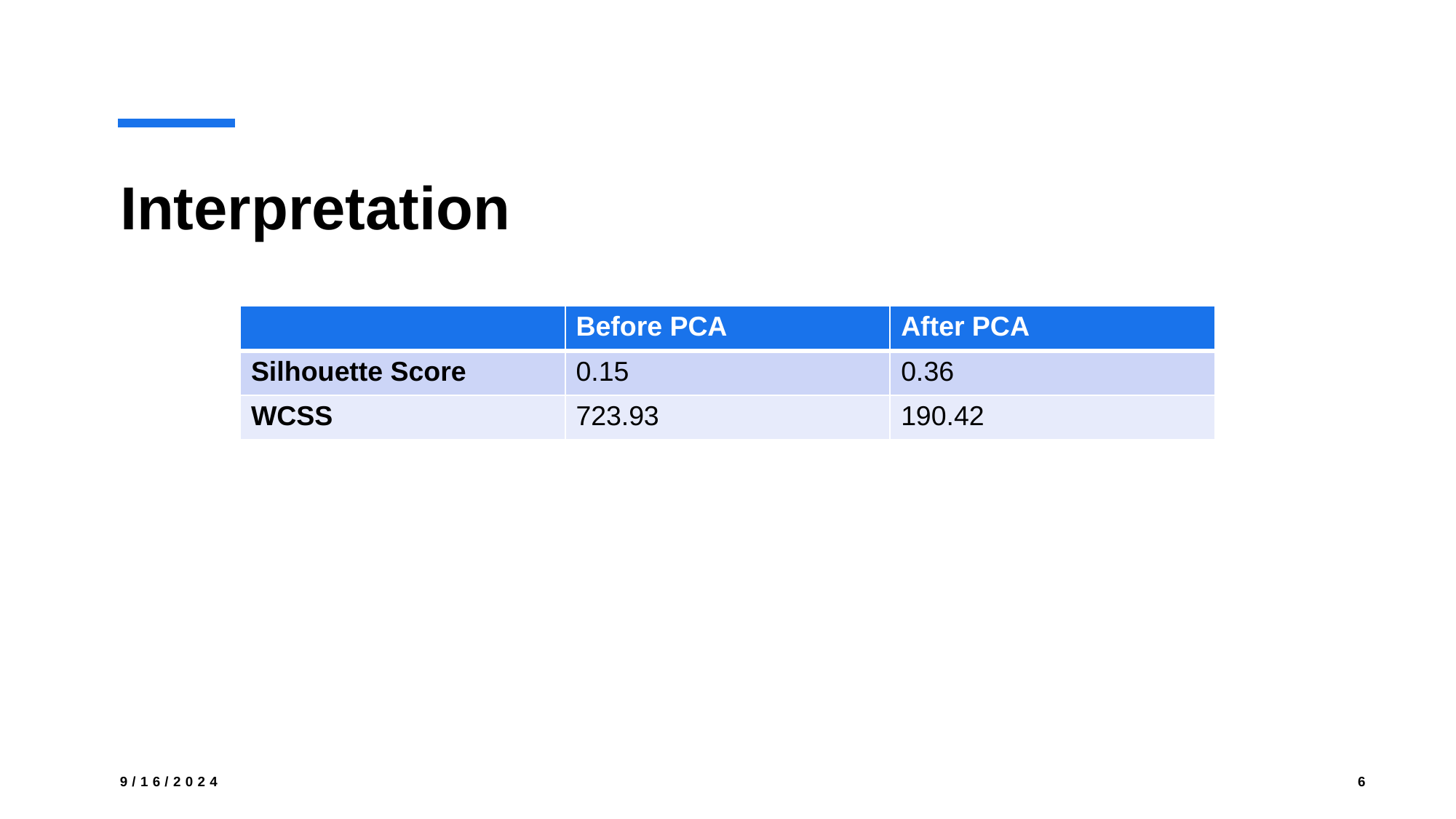

# Interpretation
|  | Before PCA | After PCA |
| --- | --- | --- |
| Silhouette Score | 0.15 | 0.36 |
| WCSS | 723.93 | 190.42 |
9/16/2024

6